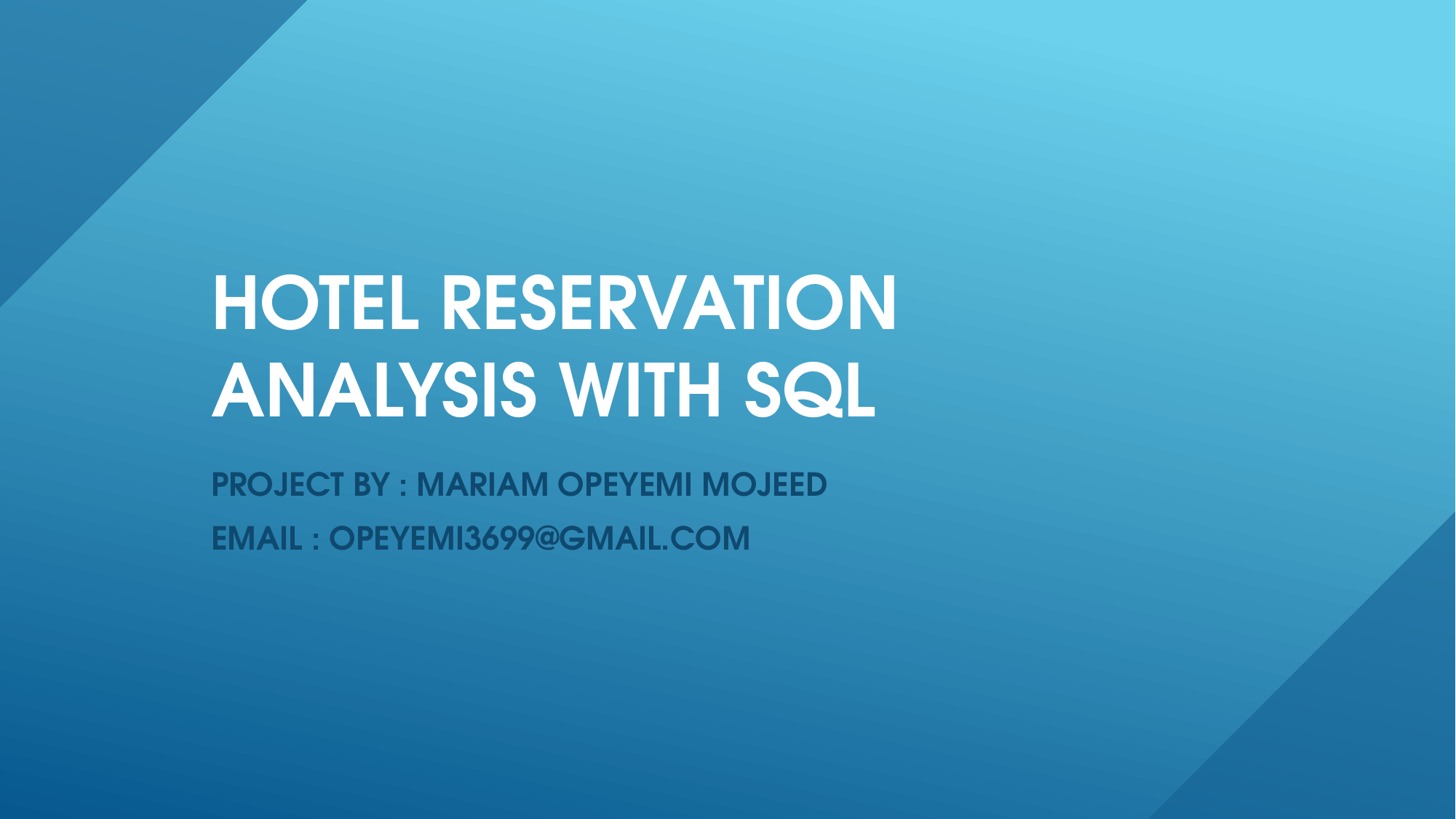

# Hotel Reservation Analysis with SQL
PROJECT BY : MARIAM OPEYEMI MOJEED
EMAIL : OPEYEMI3699@GMAIL.COM